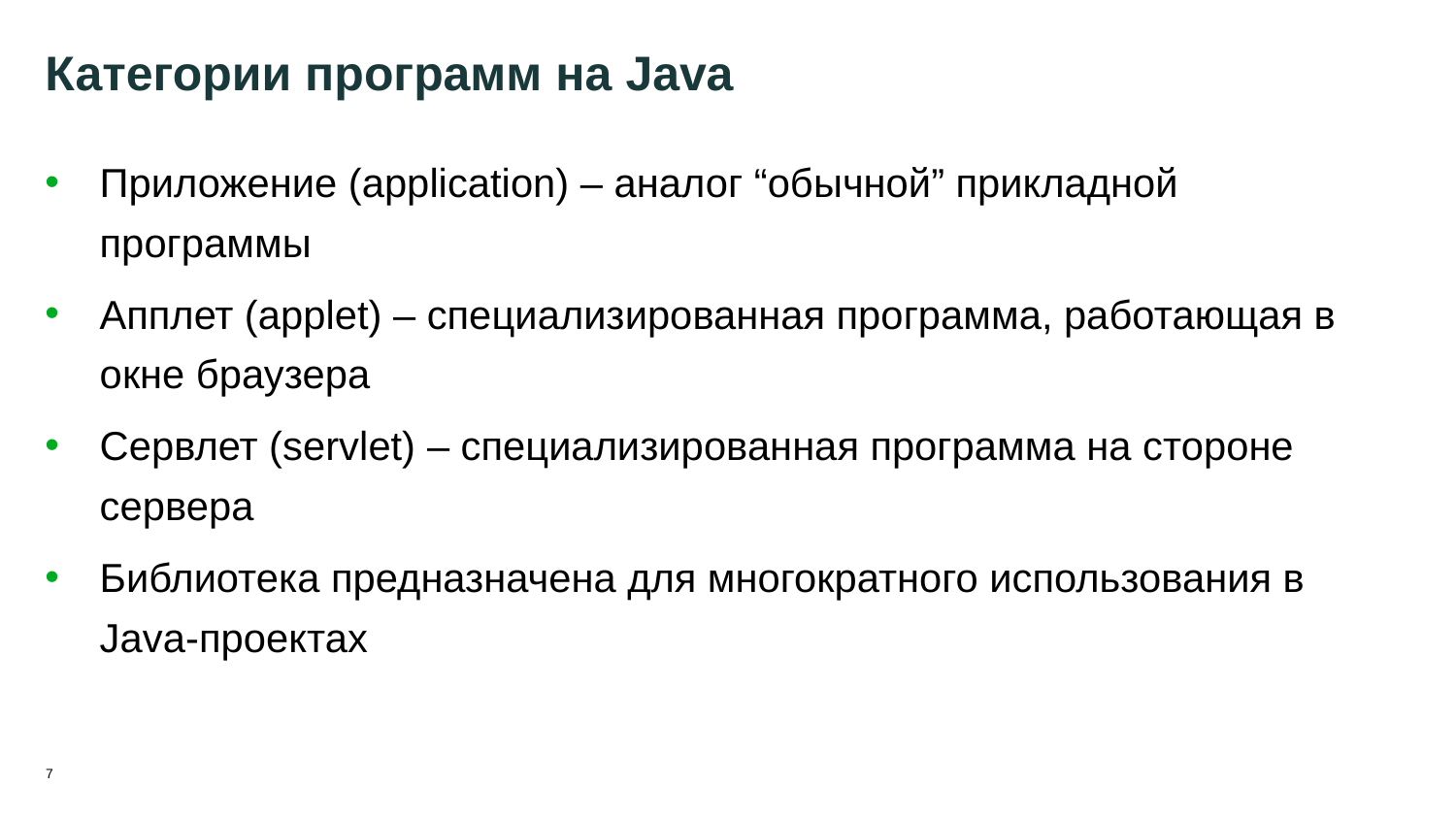

7
# Категории программ на Java
Приложение (application) – аналог “обычной” прикладной программы
Апплет (applet) – специализированная программа, работающая в окне браузера
Сервлет (servlet) – специализированная программа на стороне сервера
Библиотека предназначена для многократного использования в Java-проектах